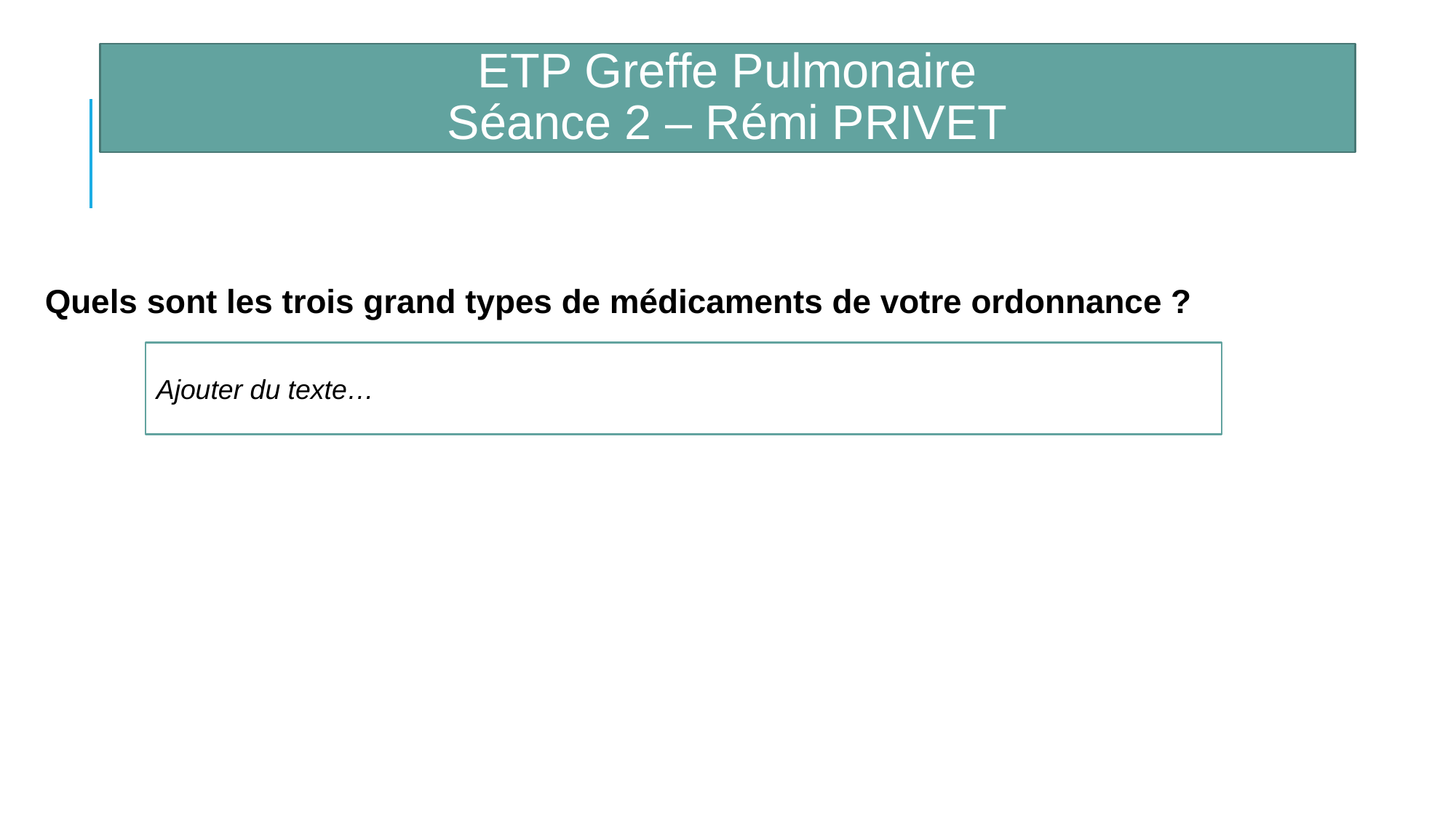

ETP Greffe Pulmonaire
Séance 2 – Rémi PRIVET

Quels sont les trois grand types de médicaments de votre ordonnance ?

Ajouter du texte…